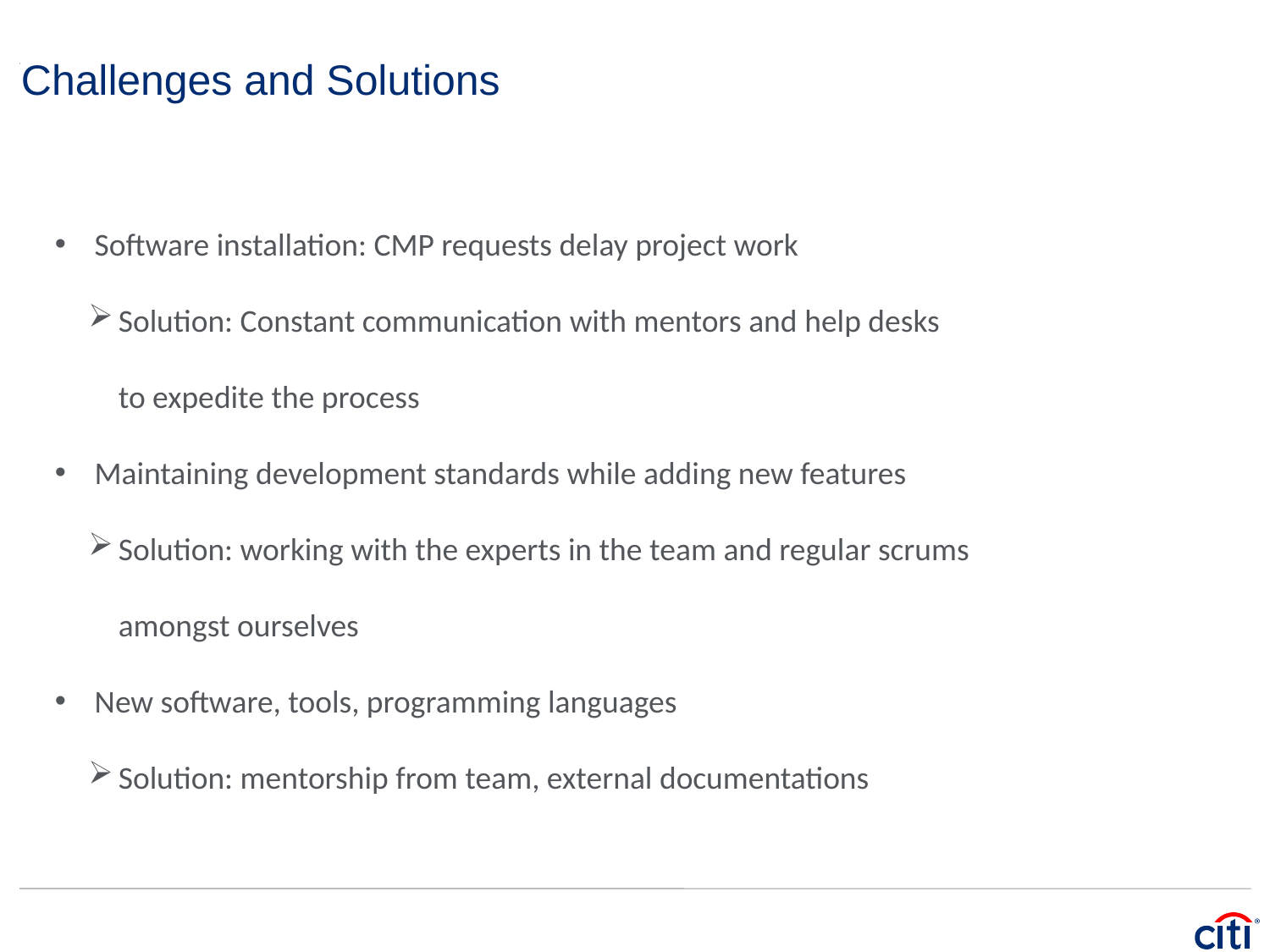

# Challenges and Solutions
Software installation: CMP requests delay project work
Solution: Constant communication with mentors and help desks to expedite the process
Maintaining development standards while adding new features
Solution: working with the experts in the team and regular scrums amongst ourselves
New software, tools, programming languages
Solution: mentorship from team, external documentations